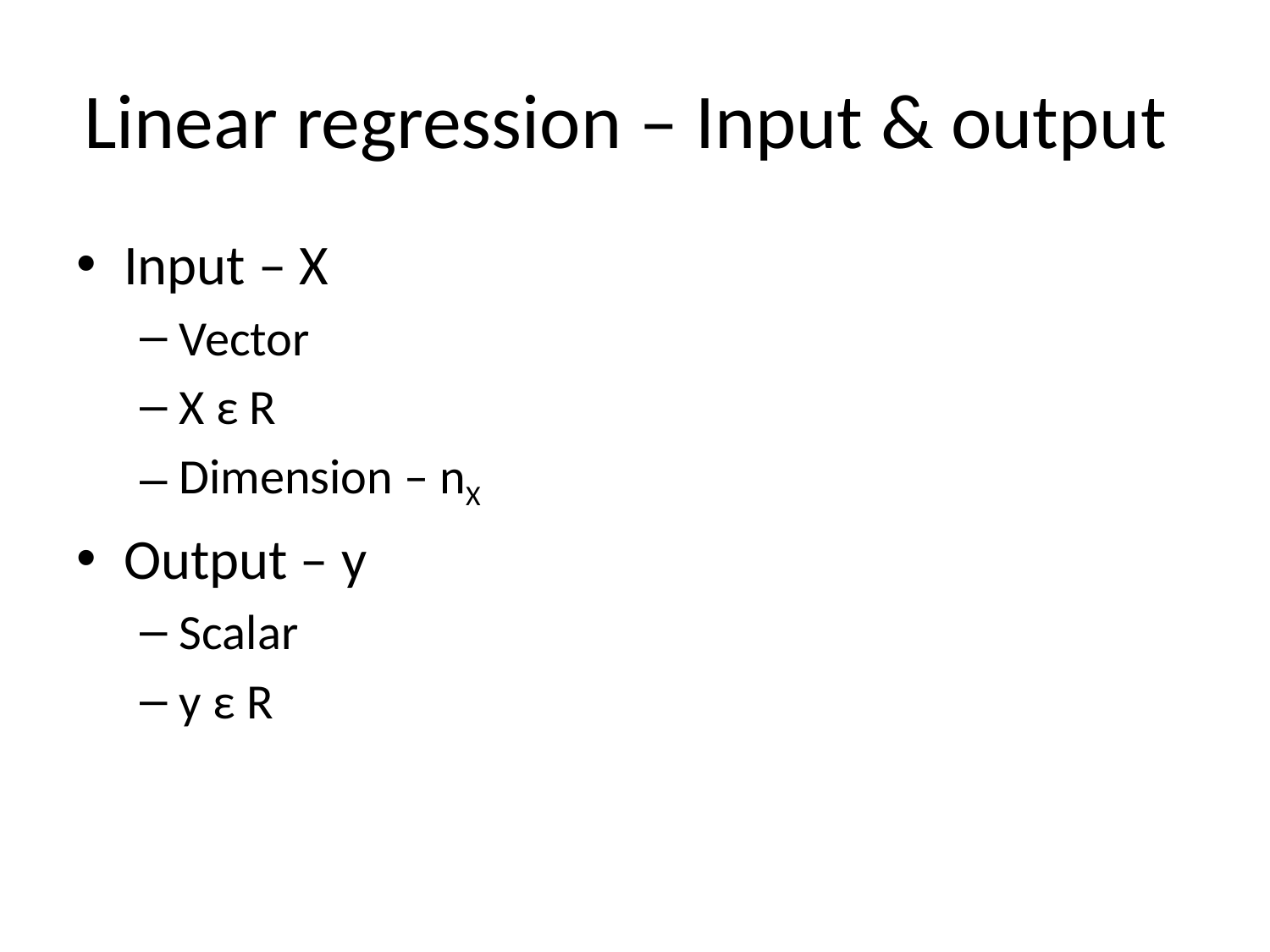

# Linear regression – Input & output
Input – X
Vector
X ε R
Dimension – nX
Output – y
Scalar
y ε R